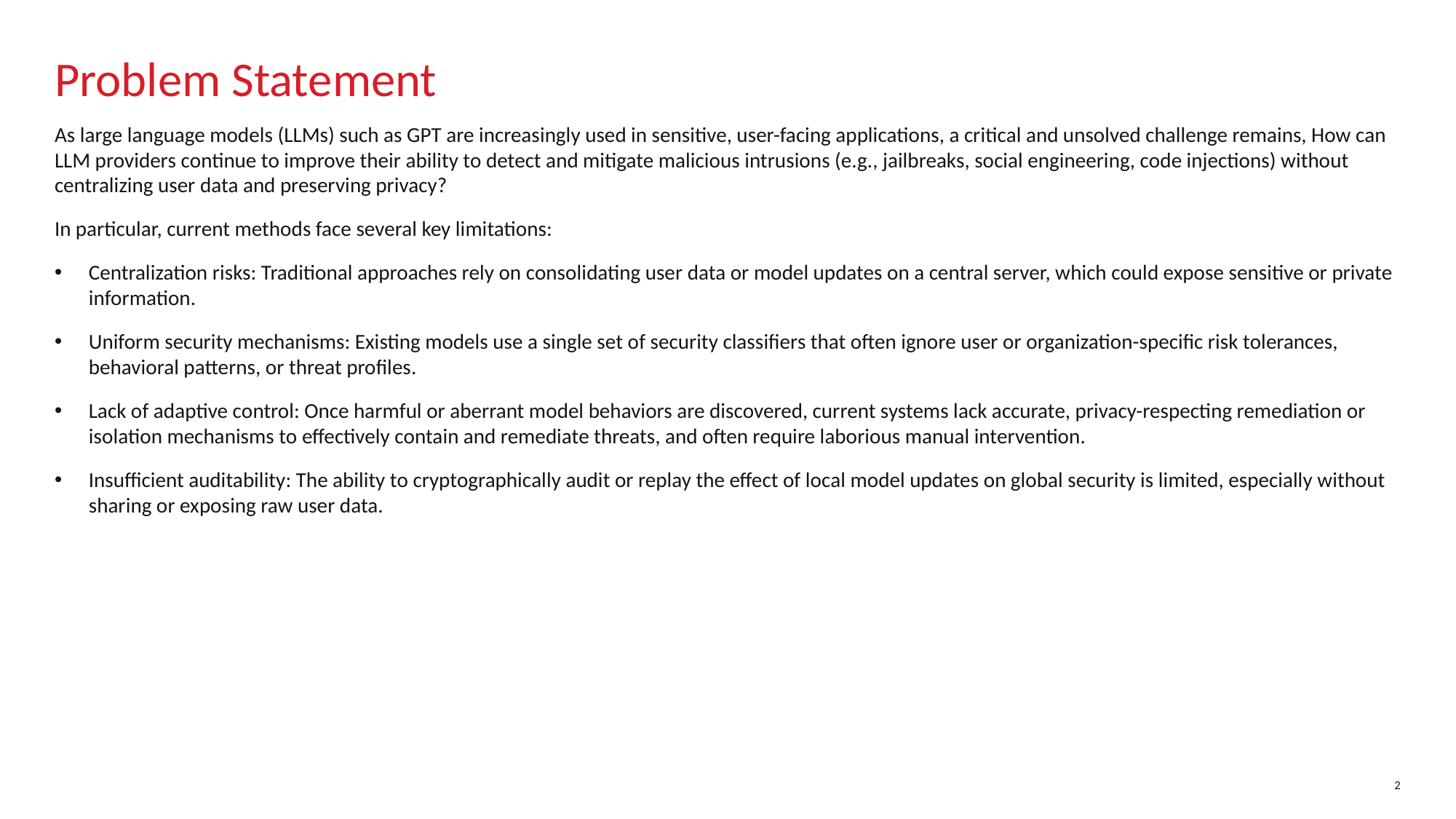

# Problem Statement
As large language models (LLMs) such as GPT are increasingly used in sensitive, user-facing applications, a critical and unsolved challenge remains, How can LLM providers continue to improve their ability to detect and mitigate malicious intrusions (e.g., jailbreaks, social engineering, code injections) without centralizing user data and preserving privacy?
In particular, current methods face several key limitations:
Centralization risks: Traditional approaches rely on consolidating user data or model updates on a central server, which could expose sensitive or private information.
Uniform security mechanisms: Existing models use a single set of security classifiers that often ignore user or organization-specific risk tolerances, behavioral patterns, or threat profiles.
Lack of adaptive control: Once harmful or aberrant model behaviors are discovered, current systems lack accurate, privacy-respecting remediation or isolation mechanisms to effectively contain and remediate threats, and often require laborious manual intervention.
Insufficient auditability: The ability to cryptographically audit or replay the effect of local model updates on global security is limited, especially without sharing or exposing raw user data.

2